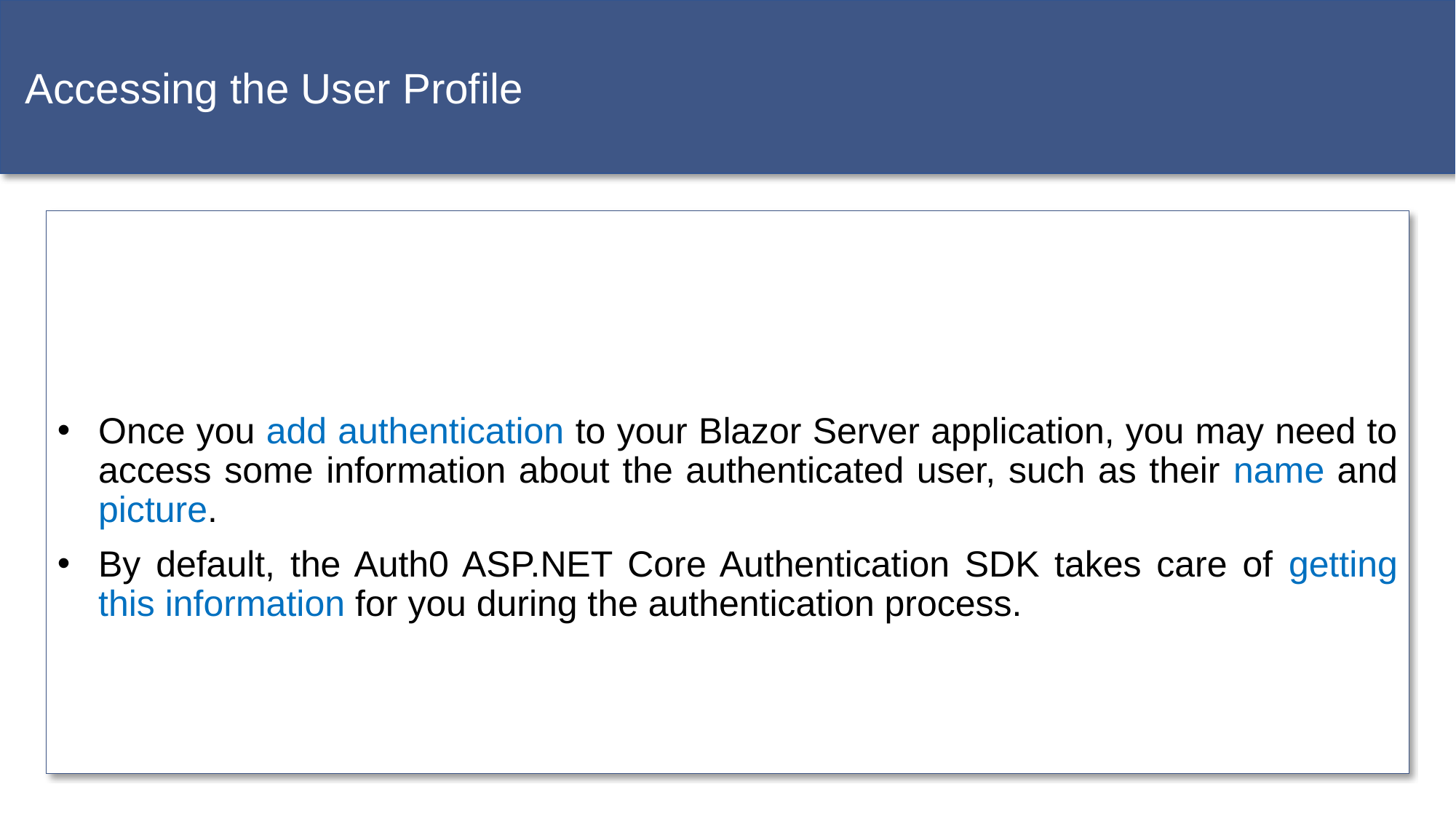

Accessing the User Profile

Once you add authentication to your Blazor Server application, you may need to access some information about the authenticated user, such as their name and picture.
By default, the Auth0 ASP.NET Core Authentication SDK takes care of getting this information for you during the authentication process.